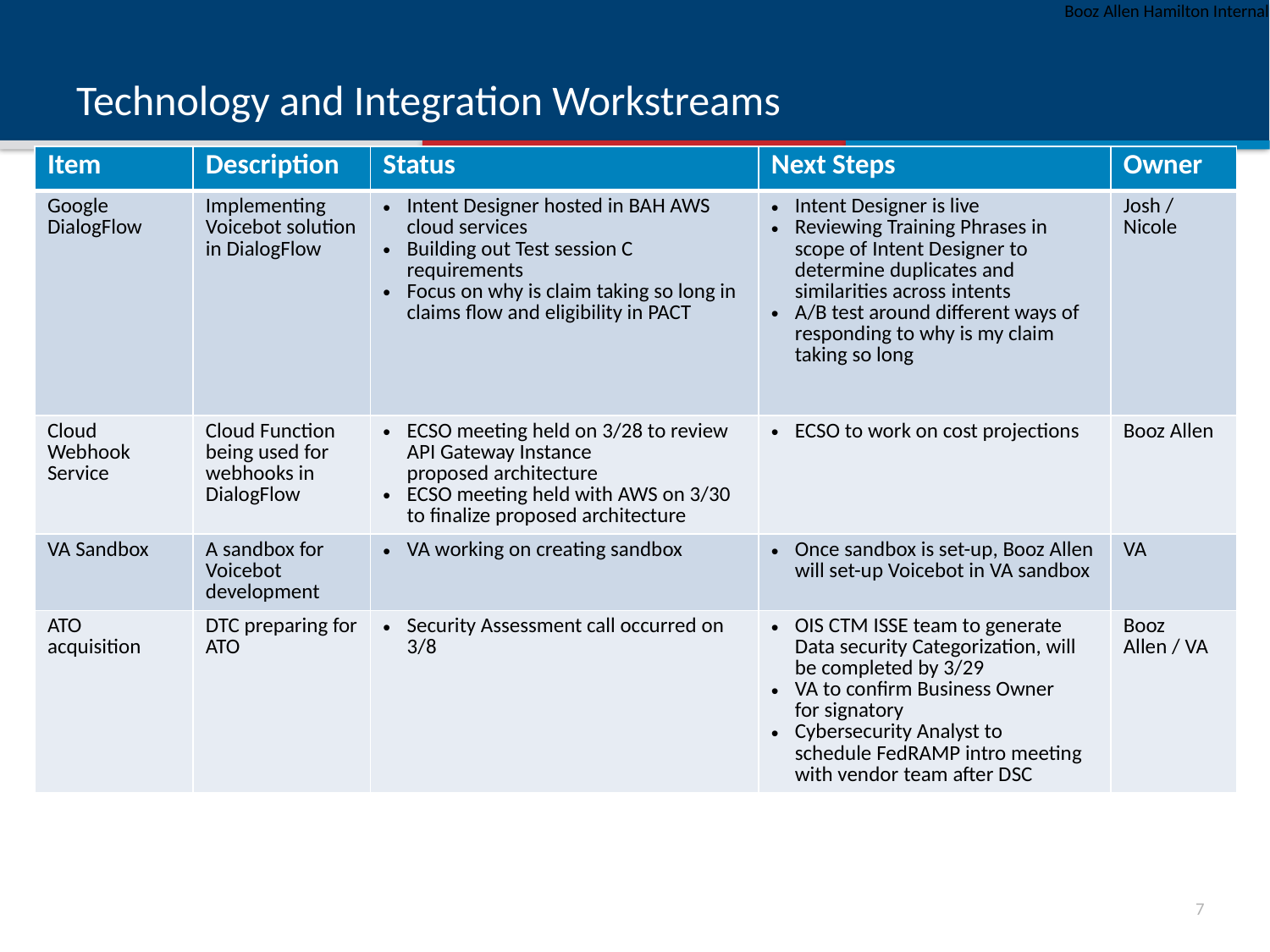

# Technology and Integration Workstreams
| Item | Description | Status | Next Steps | Owner |
| --- | --- | --- | --- | --- |
| Google DialogFlow | Implementing Voicebot solution in DialogFlow | Intent Designer hosted in BAH AWS  cloud services Building out Test session C requirements Focus on why is claim taking so long in claims flow and eligibility in PACT | Intent Designer is live Reviewing Training Phrases in scope of Intent Designer to determine duplicates and similarities across intents A/B test around different ways of responding to why is my claim taking so long | Josh / Nicole |
| Cloud Webhook Service | Cloud Function being used for webhooks in DialogFlow | ECSO meeting held on 3/28 to review API Gateway Instance proposed architecture ECSO meeting held with AWS on 3/30 to finalize proposed architecture | ECSO to work on cost projections | Booz Allen |
| VA Sandbox | A sandbox for Voicebot  development | VA working on creating sandbox | Once sandbox is set-up, Booz Allen will set-up Voicebot in VA sandbox | VA |
| ATO acquisition | DTC preparing for ATO | Security Assessment call occurred on 3/8 | OIS CTM ISSE team to generate Data security Categorization, will be completed by 3/29 VA to confirm Business Owner for signatory Cybersecurity Analyst to schedule FedRAMP intro meeting with vendor team after DSC | Booz Allen / VA |
7